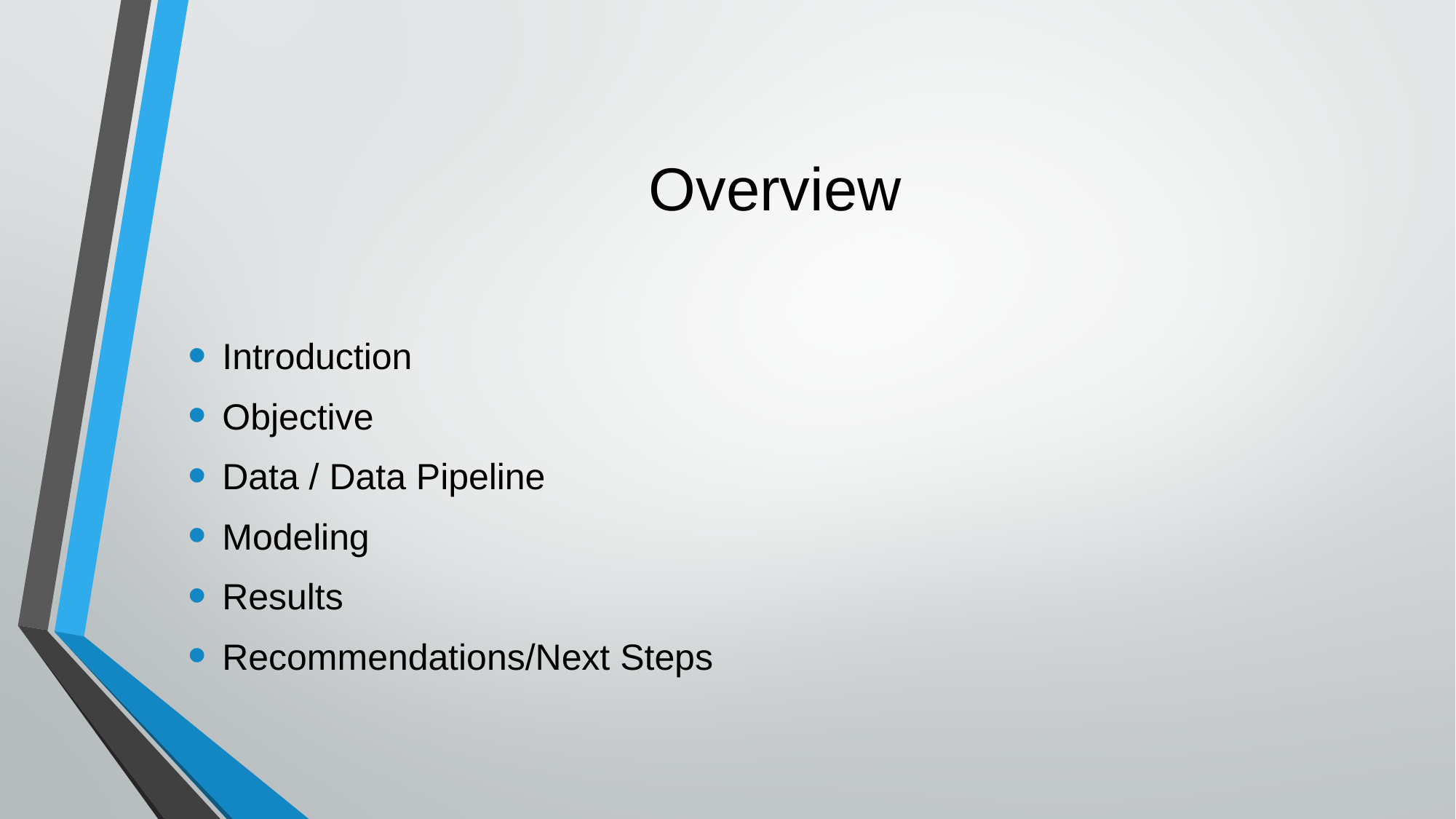

# Overview
Introduction
Objective
Data / Data Pipeline
Modeling
Results
Recommendations/Next Steps